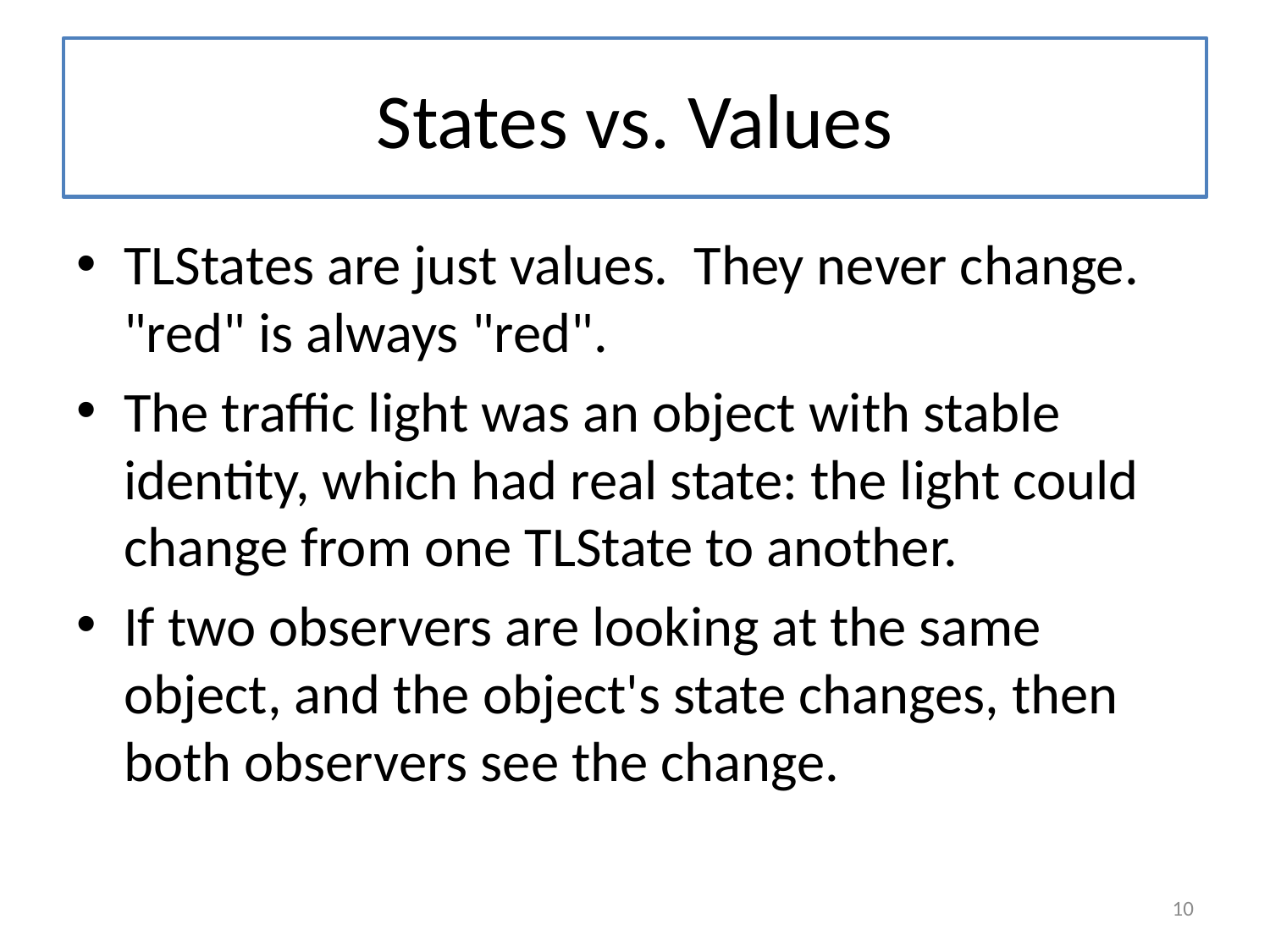

# States vs. Values
TLStates are just values.  They never change.  "red" is always "red".
The traffic light was an object with stable identity, which had real state: the light could change from one TLState to another.
If two observers are looking at the same object, and the object's state changes, then both observers see the change.
10